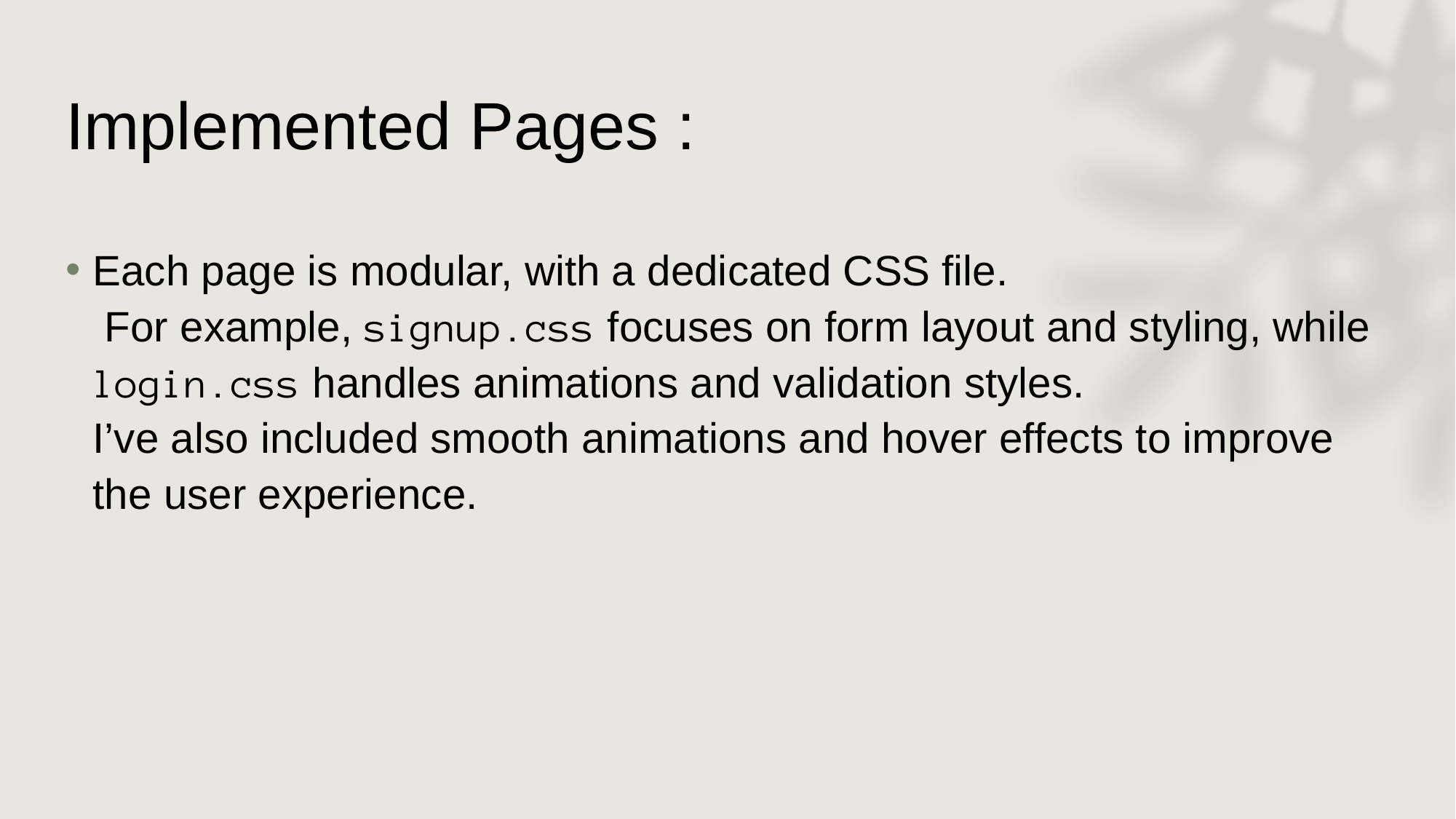

# Implemented Pages :
Each page is modular, with a dedicated CSS file.
 For example, signup.css focuses on form layout and styling, while login.css handles animations and validation styles.
I’ve also included smooth animations and hover effects to improve the user experience.